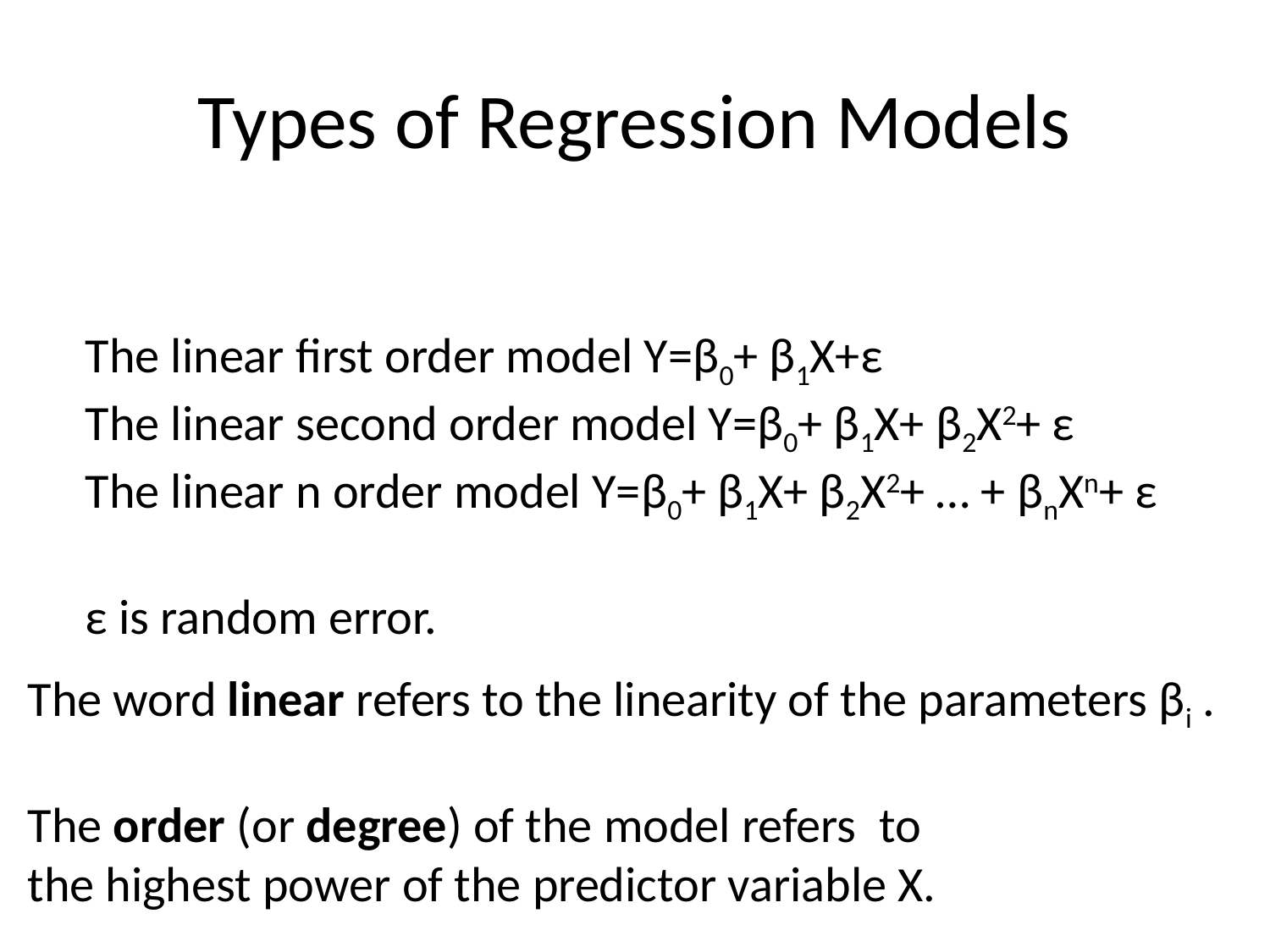

# Types of Regression Models
The linear first order model Y=β0+ β1X+ε
The linear second order model Y=β0+ β1X+ β2X2+ ε
The linear n order model Y=β0+ β1X+ β2X2+ … + βnXn+ ε

ε is random error.
The word linear refers to the linearity of the parameters βi .

The order (or degree) of the model refers  to
the highest power of the predictor variable X.